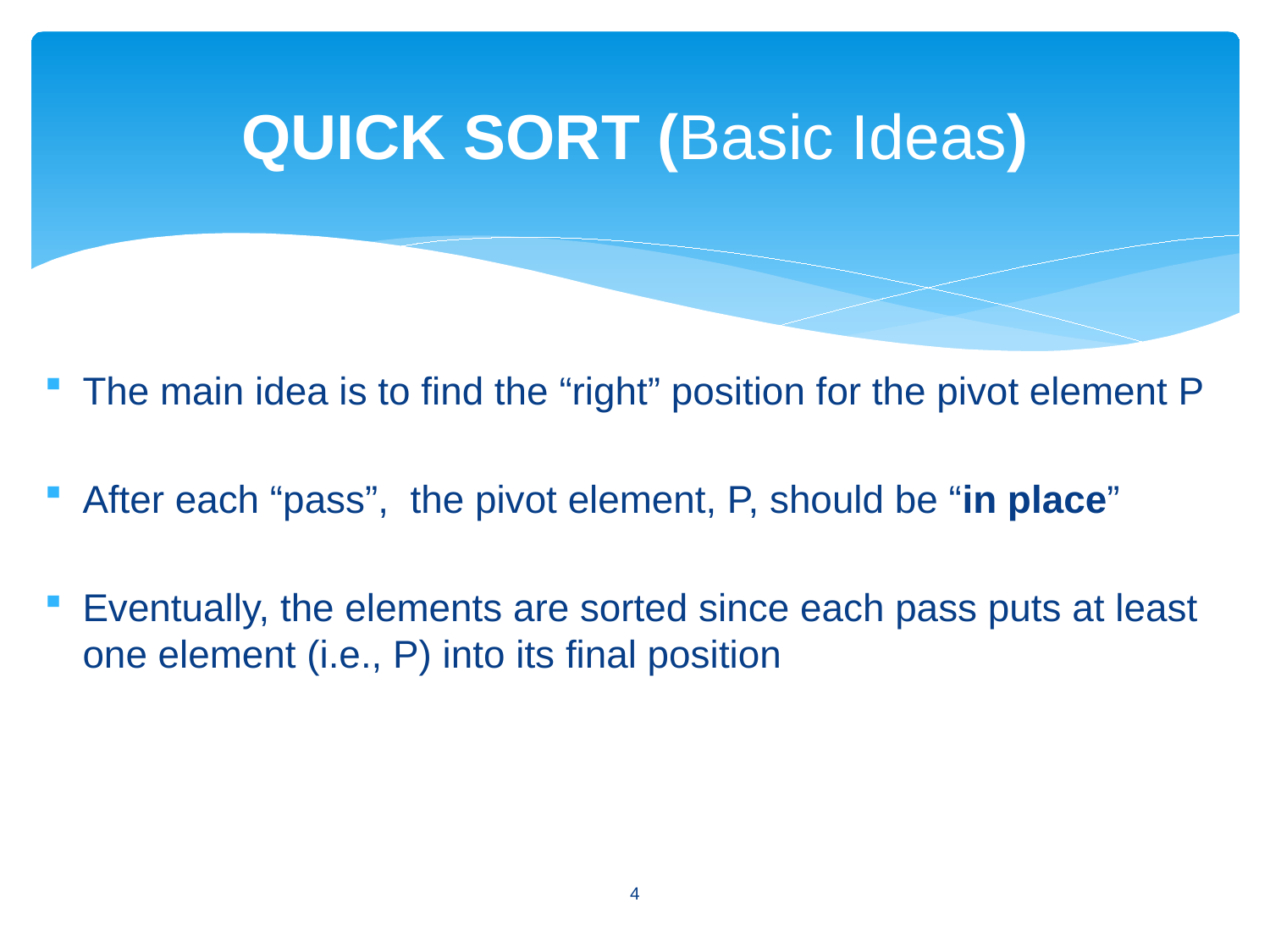

# QUICK SORT (Basic Ideas)
The main idea is to find the “right” position for the pivot element P

After each “pass”,  the pivot element, P, should be “in place”

Eventually, the elements are sorted since each pass puts at least one element (i.e., P) into its final position
4